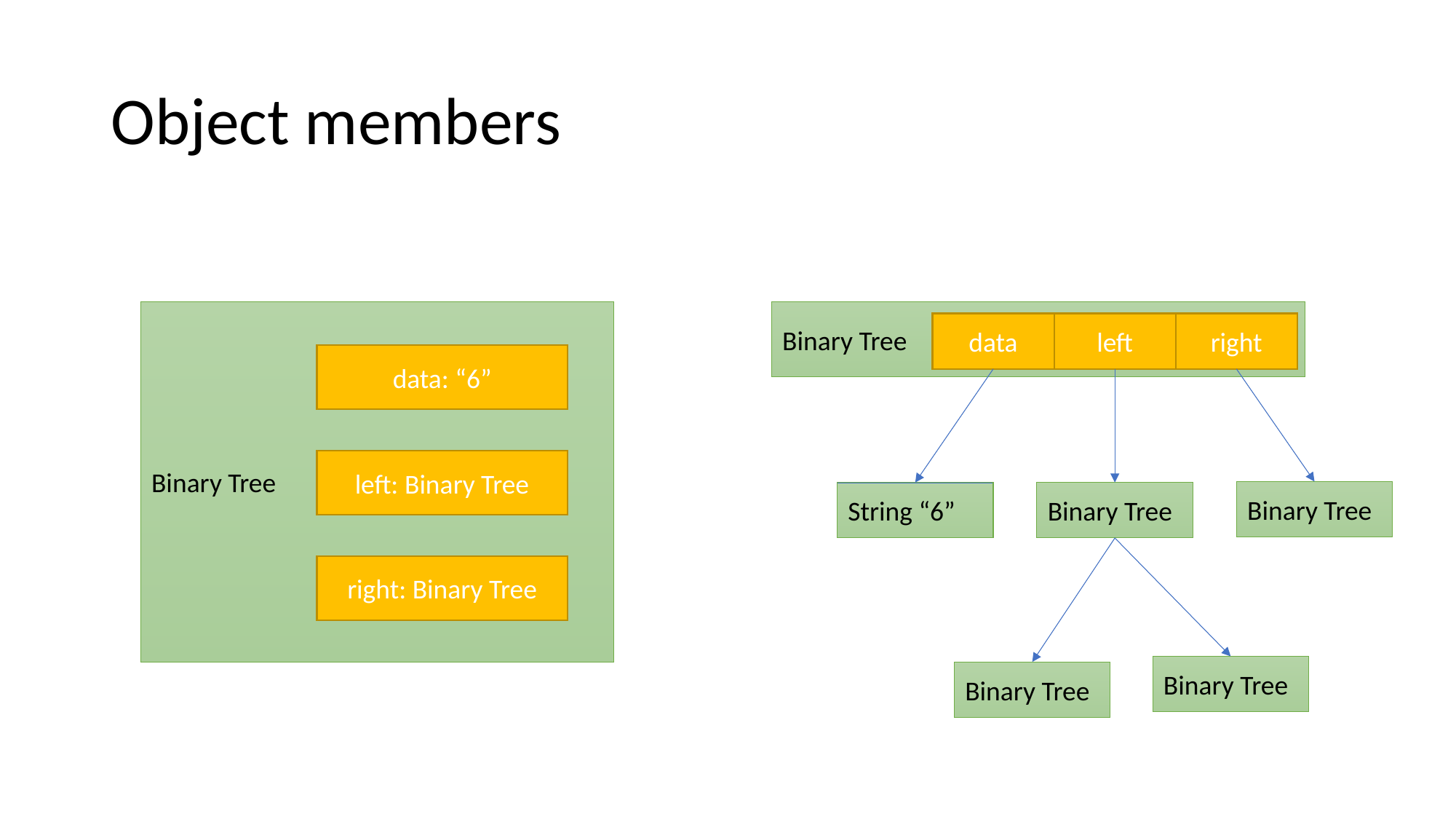

# Object members
Binary Tree
Binary Tree
data
left
right
data: “6”
left: Binary Tree
Binary Tree
String “6”
Binary Tree
right: Binary Tree
Binary Tree
Binary Tree